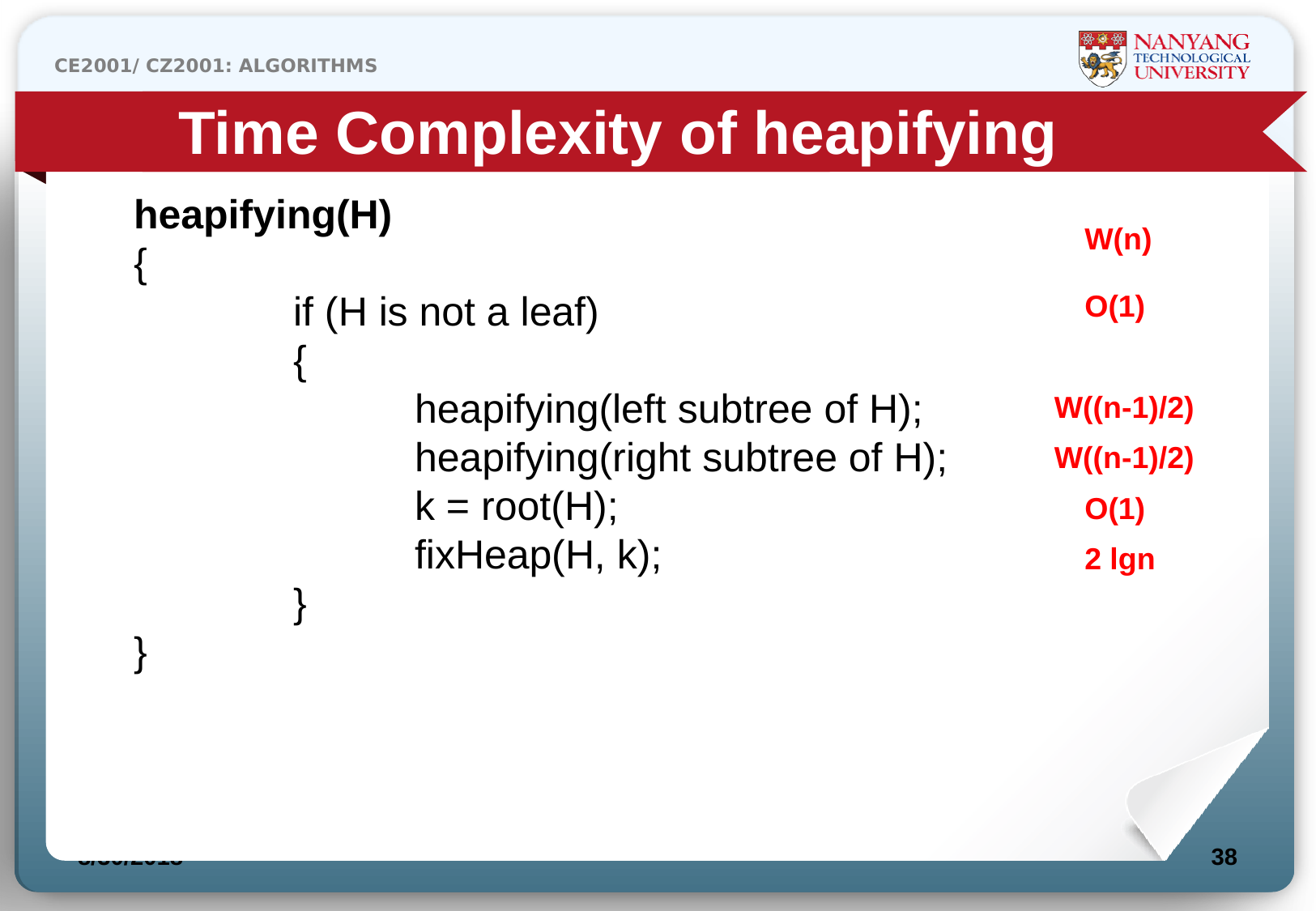

Time Complexity of heapifying
heapifying(H)
{
		if (H is not a leaf)
   		{
		 	heapifying(left subtree of H);
		 	heapifying(right subtree of H);
			k = root(H);
			fixHeap(H, k);
   		}
}
W(n)
O(1)
W((n-1)/2)
W((n-1)/2)
O(1)
2 lgn